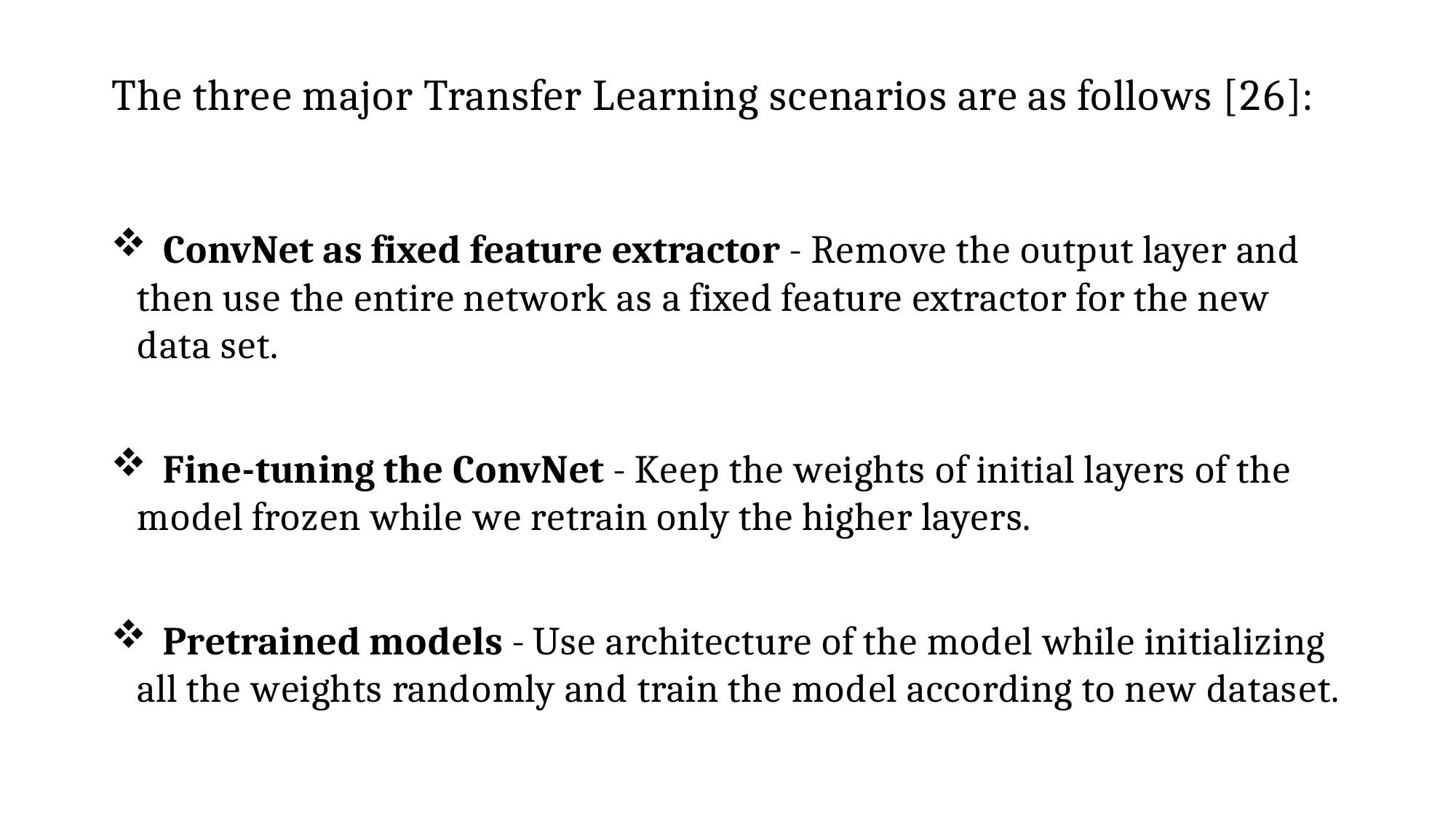

# The three major Transfer Learning scenarios are as follows [26]:
  ConvNet as fixed feature extractor - Remove the output layer and then use the entire network as a fixed feature extractor for the new data set.

  Fine-tuning the ConvNet - Keep the weights of initial layers of the model frozen while we retrain only the higher layers.

  Pretrained models - Use architecture of the model while initializing all the weights randomly and train the model according to new dataset.